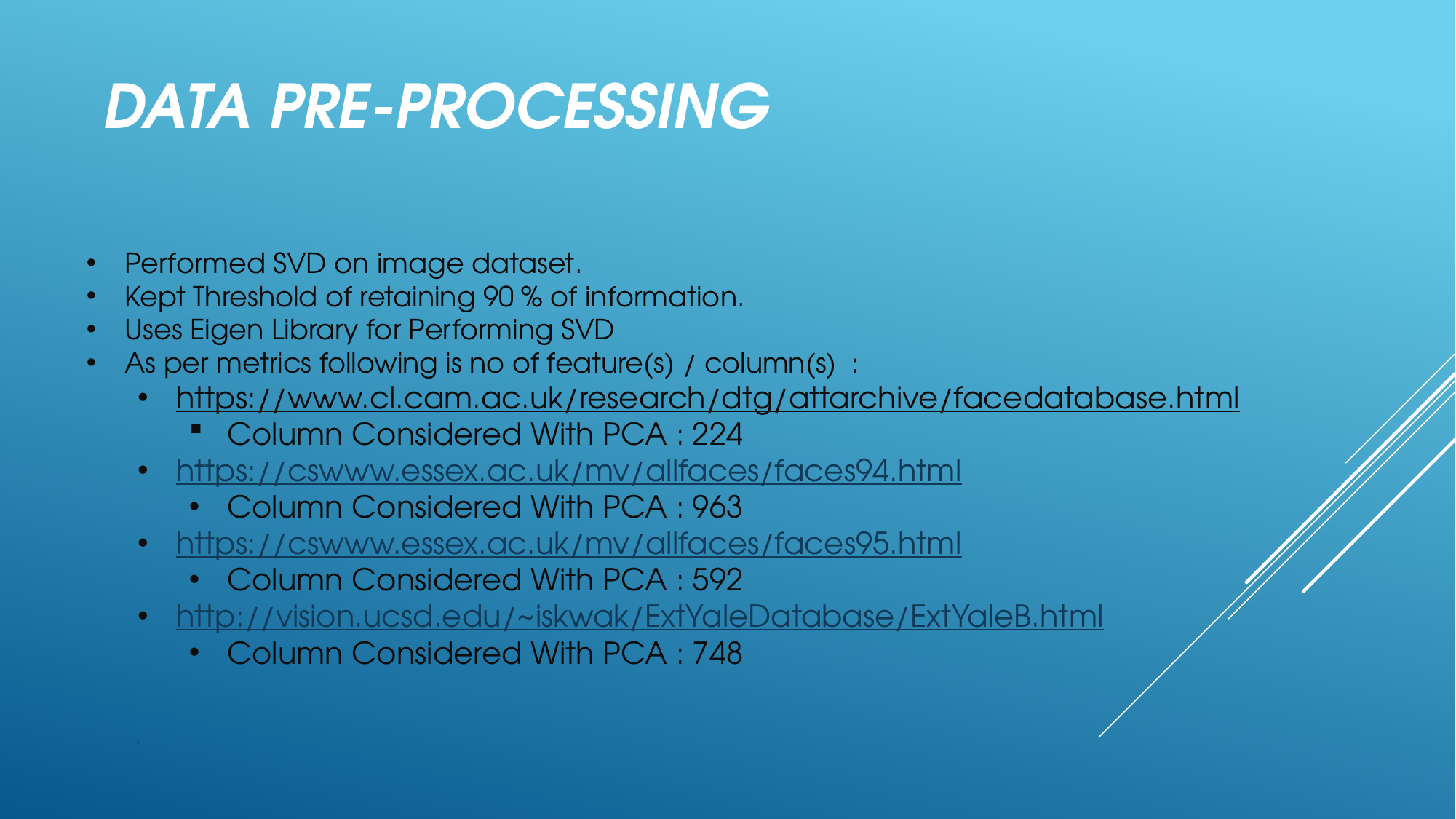

# Data PRE-PROCESSING

Performed SVD on image dataset.
Kept Threshold of retaining 90 % of information.
Uses Eigen Library for Performing SVD
As per metrics following is no of feature(s) / column(s)  :
https://www.cl.cam.ac.uk/research/dtg/attarchive/facedatabase.html
Column Considered With PCA : 224
https://cswww.essex.ac.uk/mv/allfaces/faces94.html
Column Considered With PCA : 963
https://cswww.essex.ac.uk/mv/allfaces/faces95.html
Column Considered With PCA : 592
http://vision.ucsd.edu/~iskwak/ExtYaleDatabase/ExtYaleB.html
Column Considered With PCA : 748